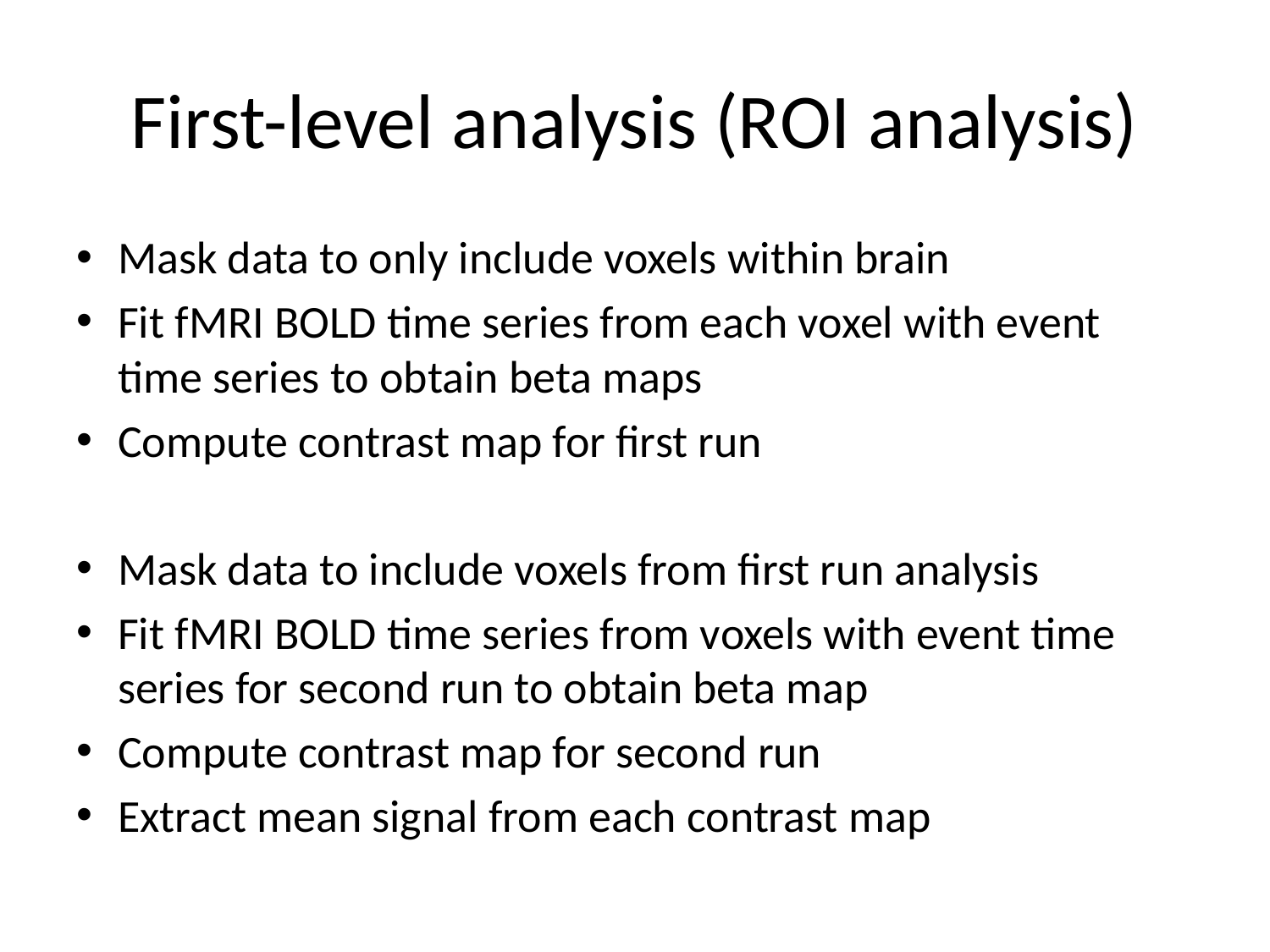

# First-level analysis (ROI analysis)
Mask data to only include voxels within brain
Fit fMRI BOLD time series from each voxel with event time series to obtain beta maps
Compute contrast map for first run

Mask data to include voxels from first run analysis
Fit fMRI BOLD time series from voxels with event time series for second run to obtain beta map
Compute contrast map for second run
Extract mean signal from each contrast map